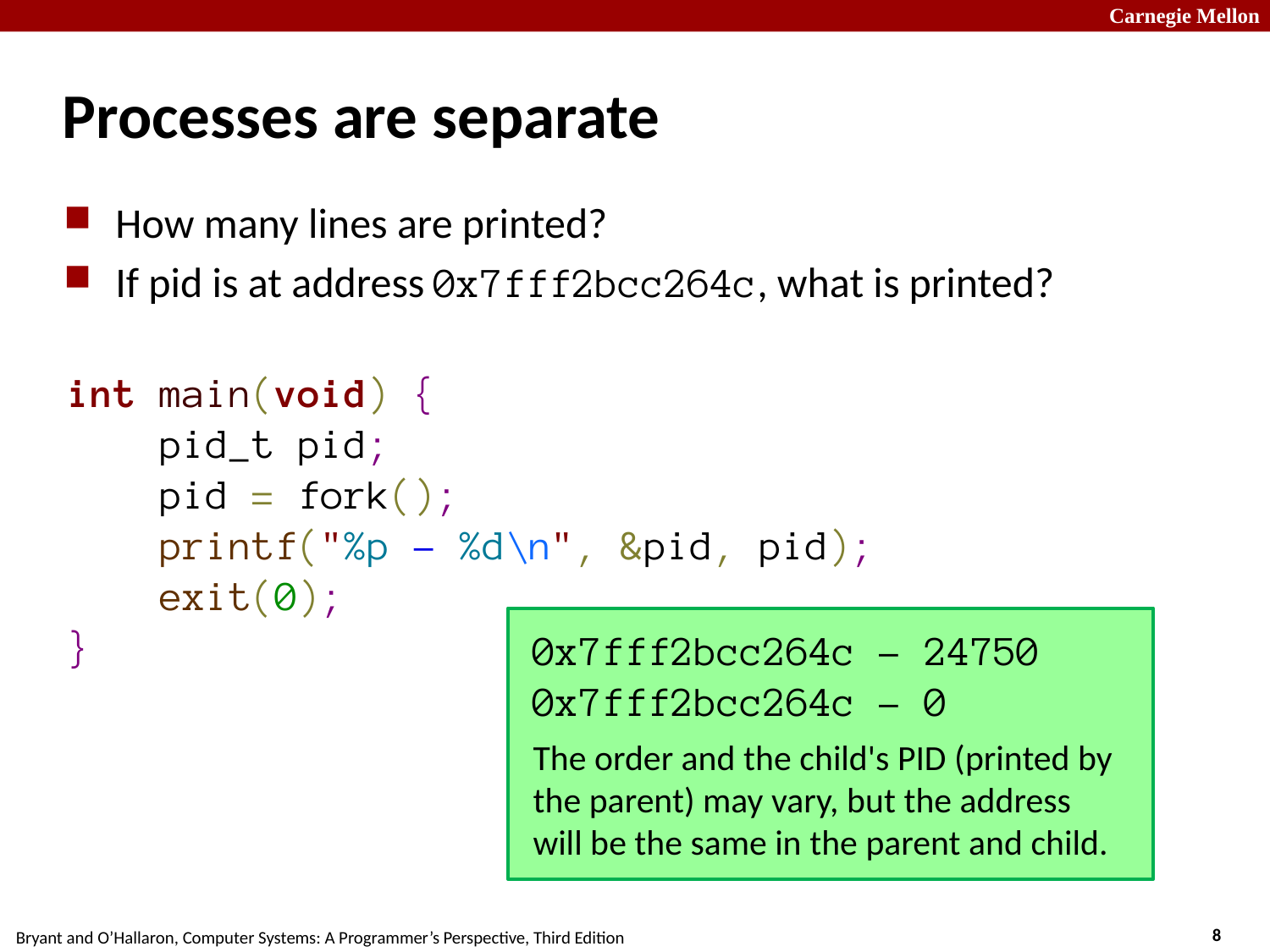

# Processes are separate
How many lines are printed?
If pid is at address 0x7fff2bcc264c, what is printed?

int main(void) {
    pid_t pid;
    pid = fork();
    printf("%p - %d\n", &pid, pid);
    exit(0);
}
0x7fff2bcc264c - 24750
0x7fff2bcc264c - 0
The order and the child's PID (printed by the parent) may vary, but the address will be the same in the parent and child.